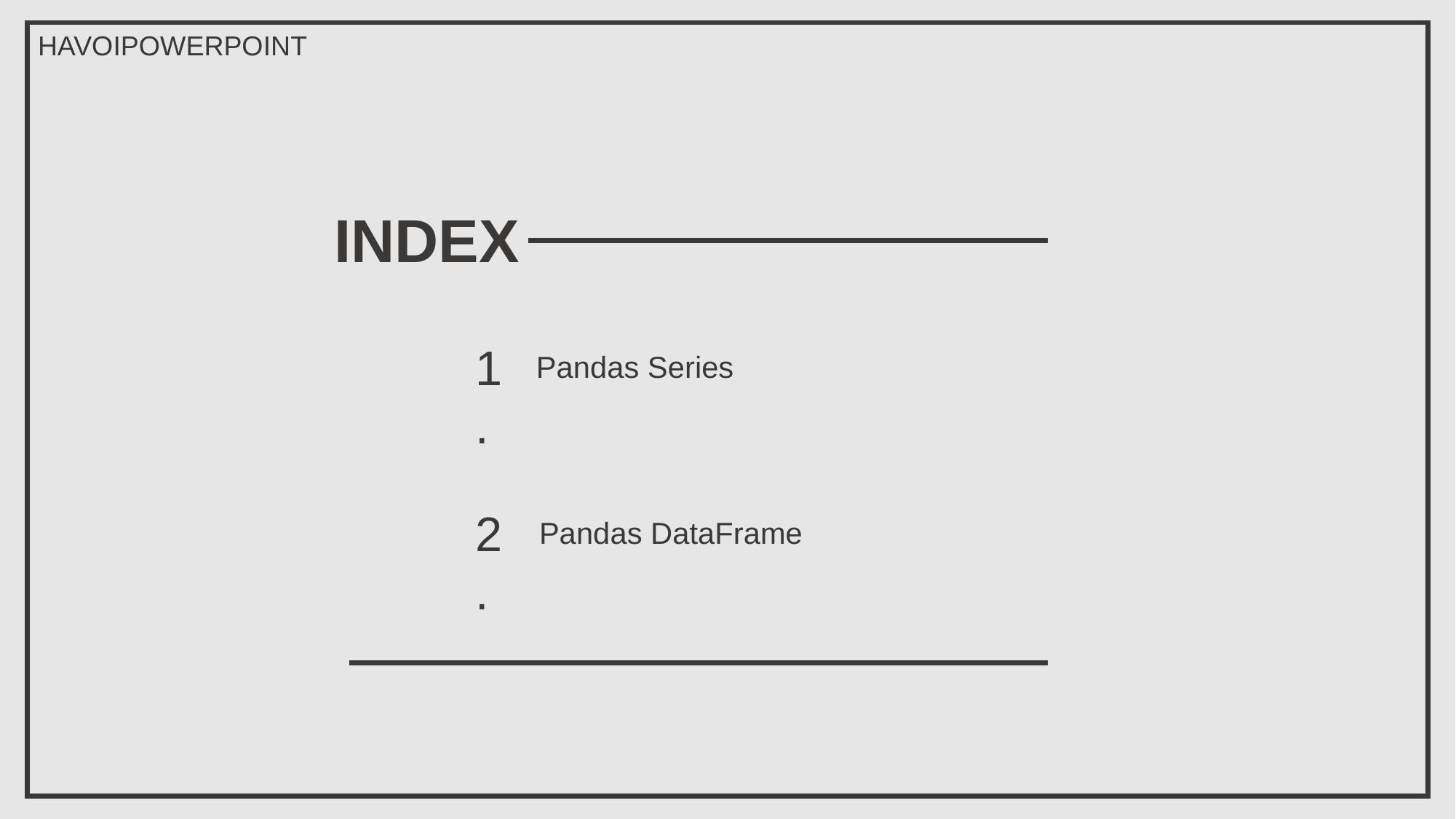

HAVOIPOWERPOINT

INDEX
1.
Pandas Series
2.
Pandas DataFrame